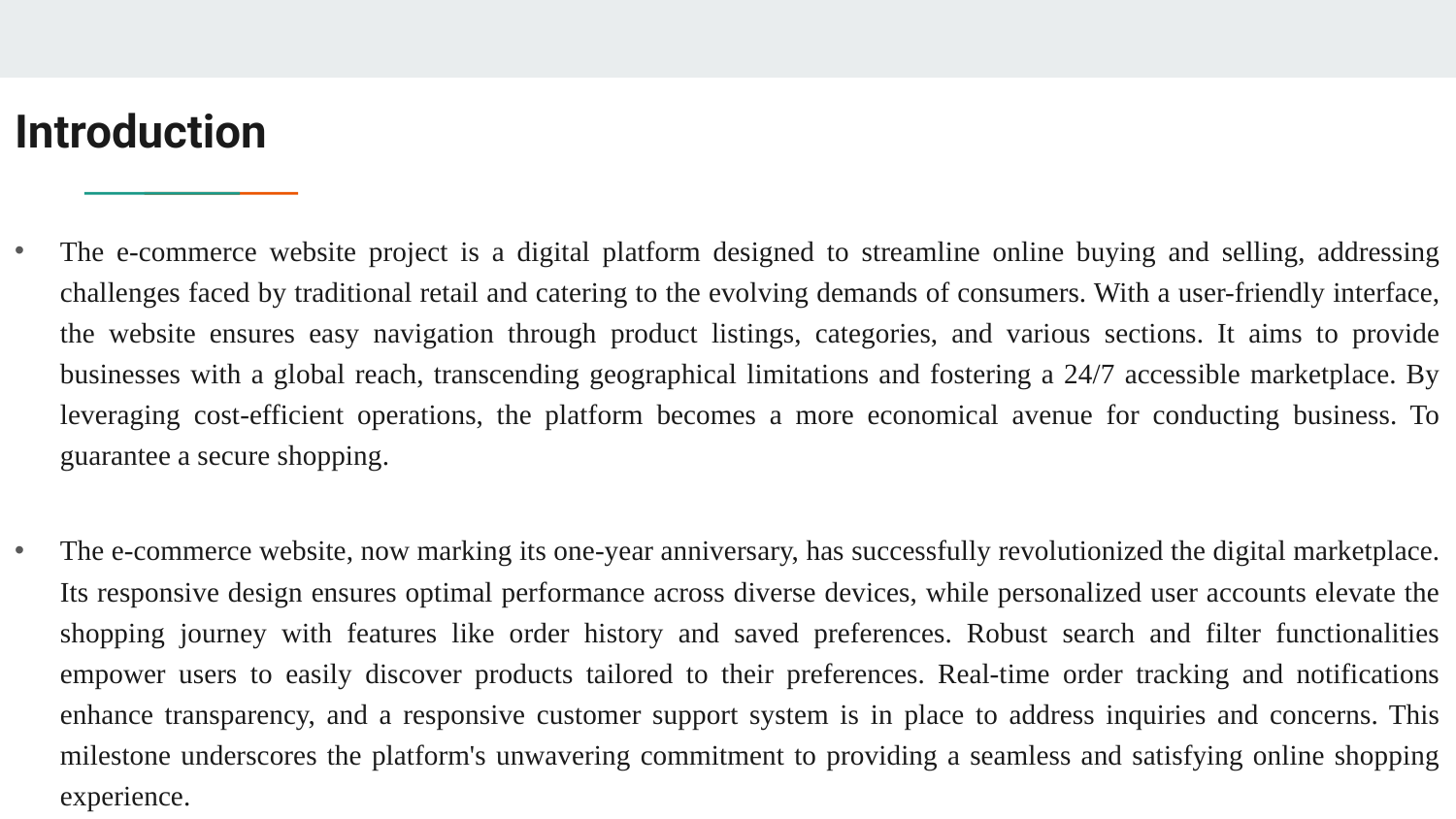

# Introduction

The e-commerce website project is a digital platform designed to streamline online buying and selling, addressing challenges faced by traditional retail and catering to the evolving demands of consumers. With a user-friendly interface, the website ensures easy navigation through product listings, categories, and various sections. It aims to provide businesses with a global reach, transcending geographical limitations and fostering a 24/7 accessible marketplace. By leveraging cost-efficient operations, the platform becomes a more economical avenue for conducting business. To guarantee a secure shopping.
The e-commerce website, now marking its one-year anniversary, has successfully revolutionized the digital marketplace. Its responsive design ensures optimal performance across diverse devices, while personalized user accounts elevate the shopping journey with features like order history and saved preferences. Robust search and filter functionalities empower users to easily discover products tailored to their preferences. Real-time order tracking and notifications enhance transparency, and a responsive customer support system is in place to address inquiries and concerns. This milestone underscores the platform's unwavering commitment to providing a seamless and satisfying online shopping experience.